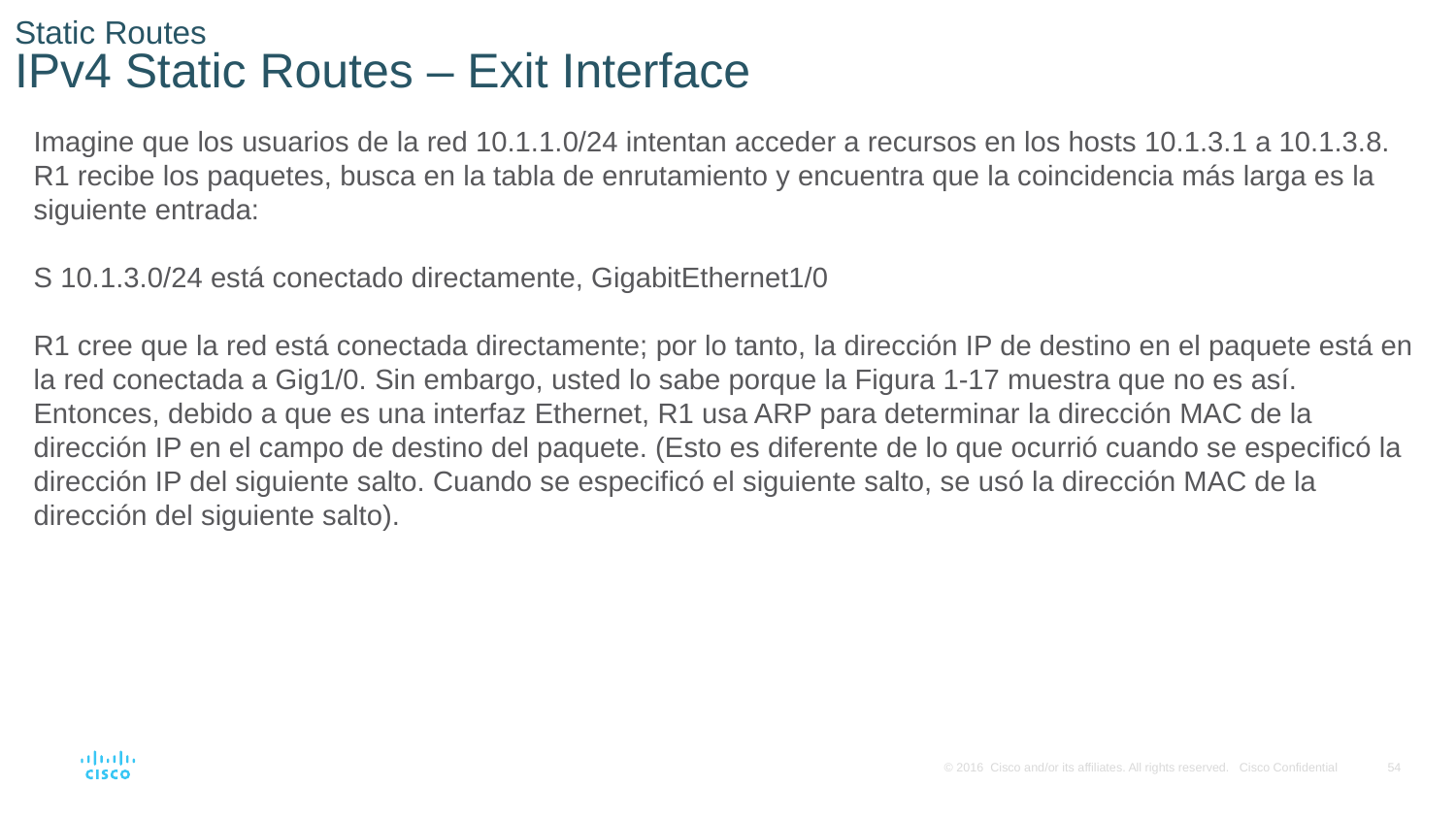

# Static Routes IPv4 Static Routes – Exit Interface
Imagine que los usuarios de la red 10.1.1.0/24 intentan acceder a recursos en los hosts 10.1.3.1 a 10.1.3.8. R1 recibe los paquetes, busca en la tabla de enrutamiento y encuentra que la coincidencia más larga es la siguiente entrada:

S 10.1.3.0/24 está conectado directamente, GigabitEthernet1/0

R1 cree que la red está conectada directamente; por lo tanto, la dirección IP de destino en el paquete está en la red conectada a Gig1/0. Sin embargo, usted lo sabe porque la Figura 1-17 muestra que no es así. Entonces, debido a que es una interfaz Ethernet, R1 usa ARP para determinar la dirección MAC de la dirección IP en el campo de destino del paquete. (Esto es diferente de lo que ocurrió cuando se especificó la dirección IP del siguiente salto. Cuando se especificó el siguiente salto, se usó la dirección MAC de la dirección del siguiente salto).